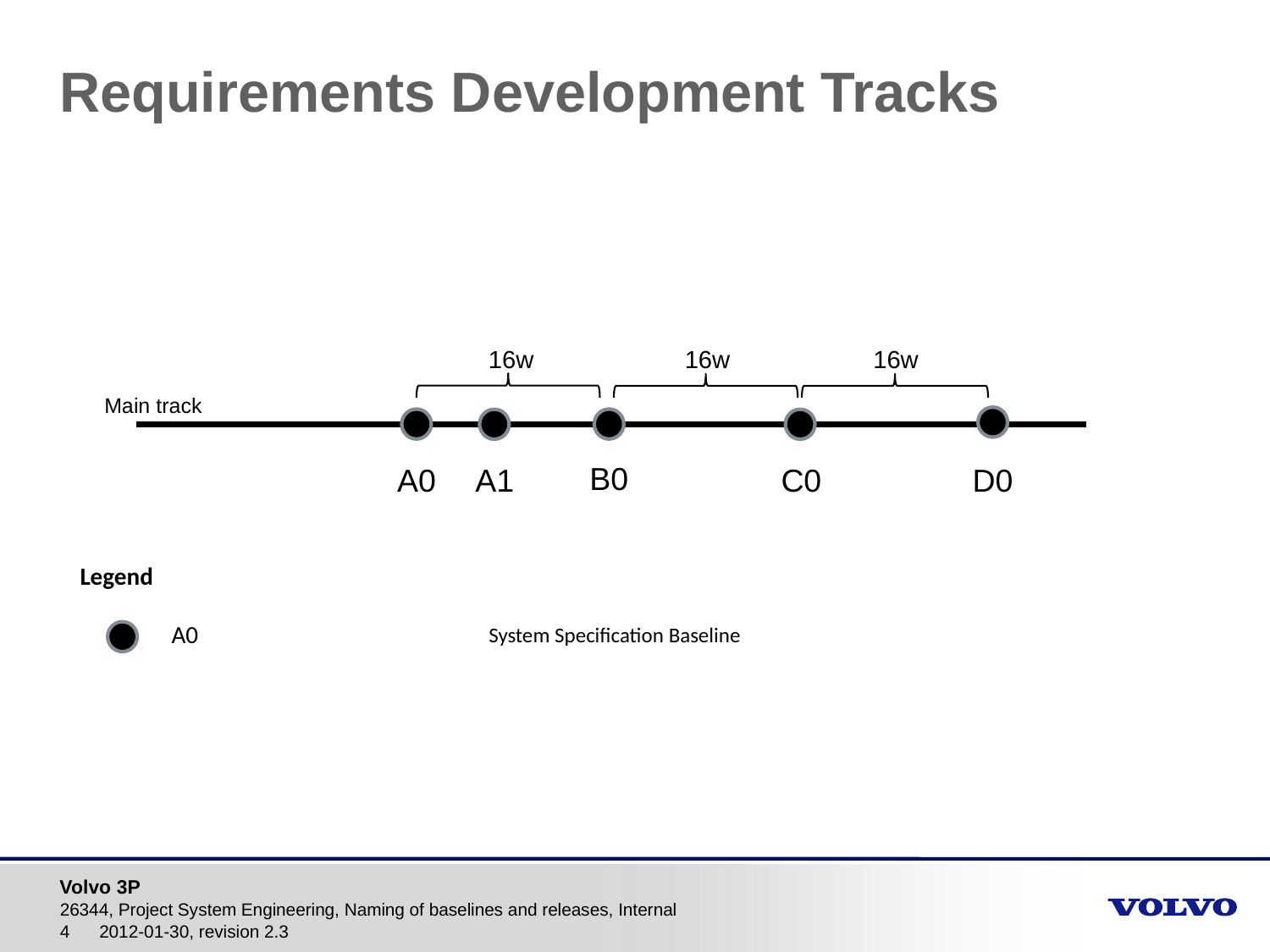

# Requirements Development Tracks

16w
16w

16w
Main track

B0
A0
A1
C0
D0
Legend
A0
System Specification Baseline

26344, Project System Engineering, Naming of baselines and releases, Internal
2012-01-30, revision 2.3
4